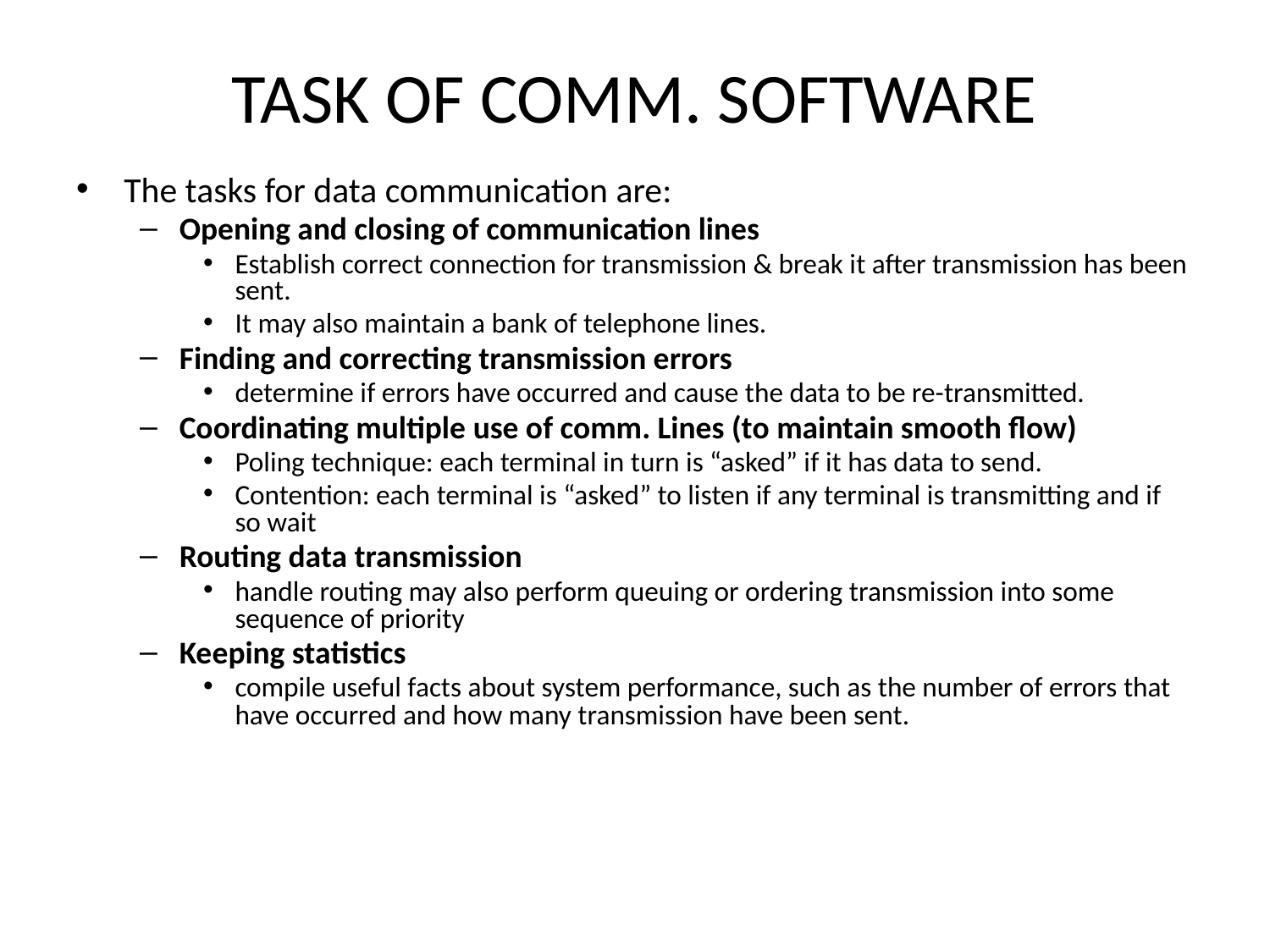

# TASK OF COMM. SOFTWARE
The tasks for data communication are:
Opening and closing of communication lines
Establish correct connection for transmission & break it after transmission has been sent.
It may also maintain a bank of telephone lines.
Finding and correcting transmission errors
determine if errors have occurred and cause the data to be re-transmitted.
Coordinating multiple use of comm. Lines (to maintain smooth flow)
Poling technique: each terminal in turn is “asked” if it has data to send.
Contention: each terminal is “asked” to listen if any terminal is transmitting and if so wait
Routing data transmission
handle routing may also perform queuing or ordering transmission into some sequence of priority
Keeping statistics
compile useful facts about system performance, such as the number of errors that have occurred and how many transmission have been sent.